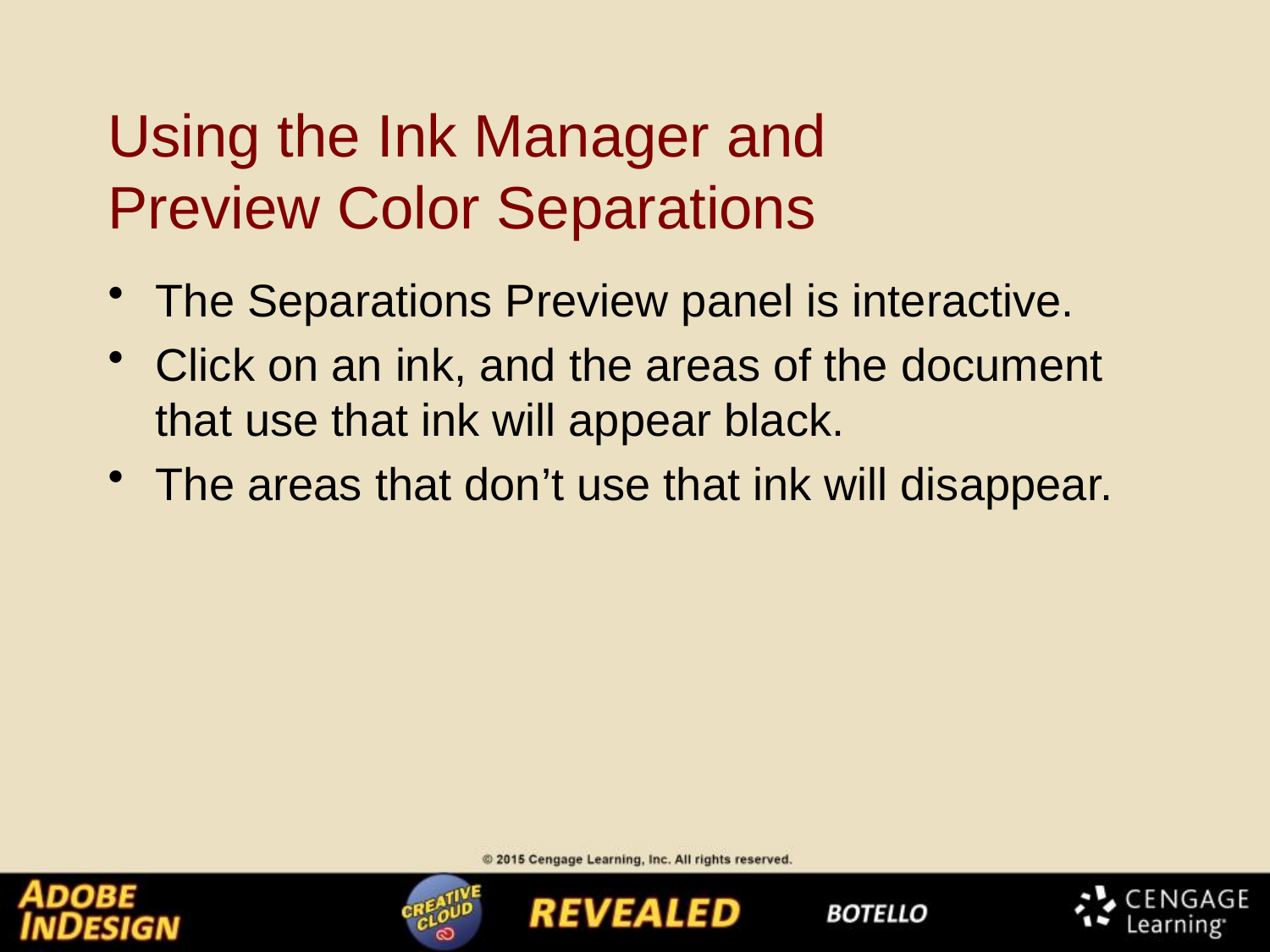

# Using the Ink Manager and Preview Color Separations
The Separations Preview panel is interactive.
Click on an ink, and the areas of the document that use that ink will appear black.
The areas that don’t use that ink will disappear.